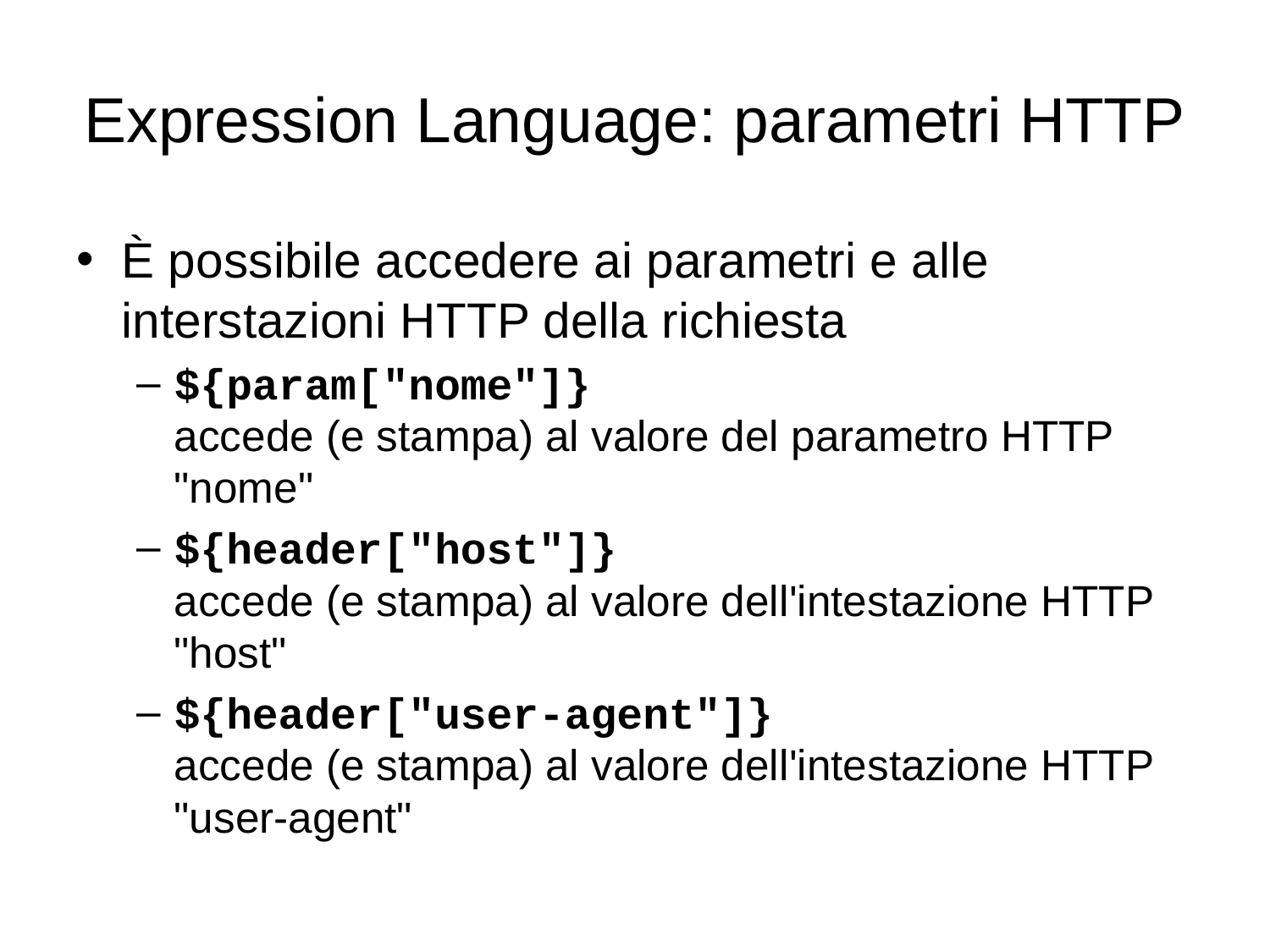

# Expression Language: parametri HTTP
È possibile accedere ai parametri e alle interstazioni HTTP della richiesta
${param["nome"]}
accede (e stampa) al valore del parametro HTTP "nome"
${header["host"]}
accede (e stampa) al valore dell'intestazione HTTP "host"
${header["user-agent"]}
accede (e stampa) al valore dell'intestazione HTTP "user-agent"